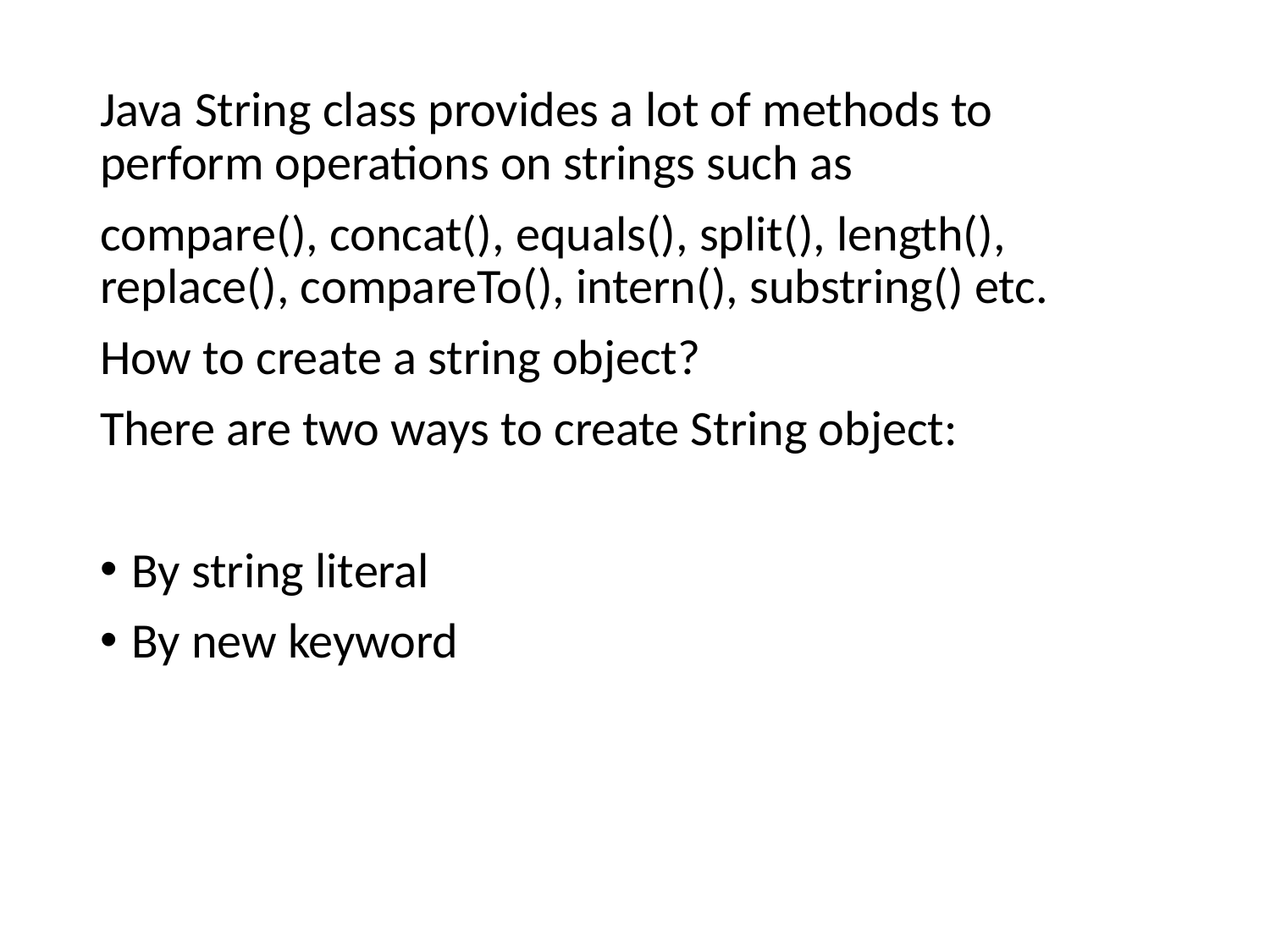

Java String class provides a lot of methods to perform operations on strings such as
compare(), concat(), equals(), split(), length(), replace(), compareTo(), intern(), substring() etc.
How to create a string object?
There are two ways to create String object:

By string literal
By new keyword